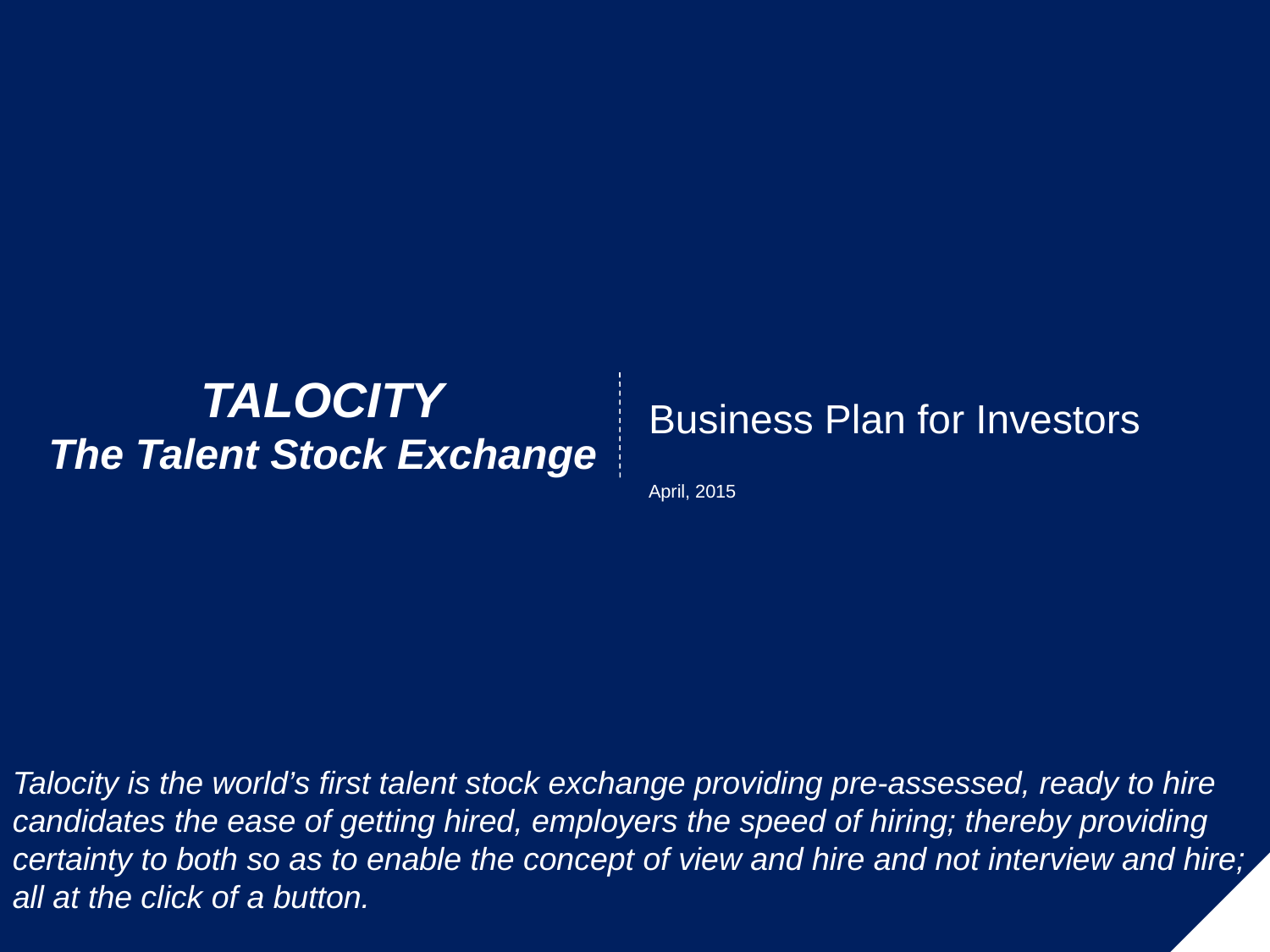

# Business Plan for Investors April, 2015
TALOCITY
The Talent Stock Exchange
Talocity is the world’s first talent stock exchange providing pre-assessed, ready to hire candidates the ease of getting hired, employers the speed of hiring; thereby providing certainty to both so as to enable the concept of view and hire and not interview and hire; all at the click of a button.